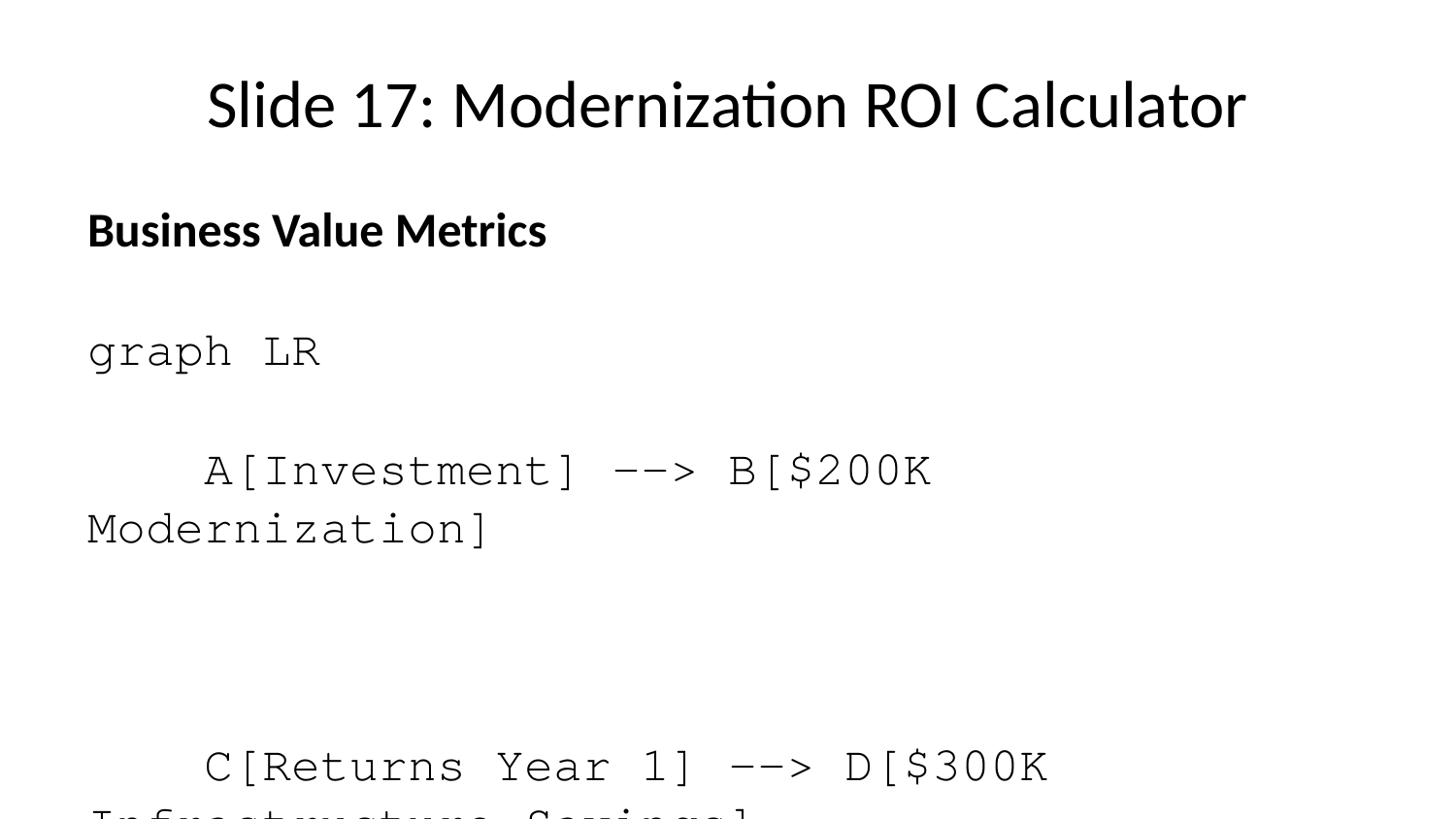

# Slide 17: Modernization ROI Calculator
Business Value Metrics
graph LR
    A[Investment] --> B[$200K Modernization]

    C[Returns Year 1] --> D[$300K Infrastructure Savings]
    C --> E[$400K Developer Productivity]
    C --> F[$200K Reduced Downtime]

    G[Total ROI] --> H[350% Return]
Typical modernization pays for itself in 6-8 months